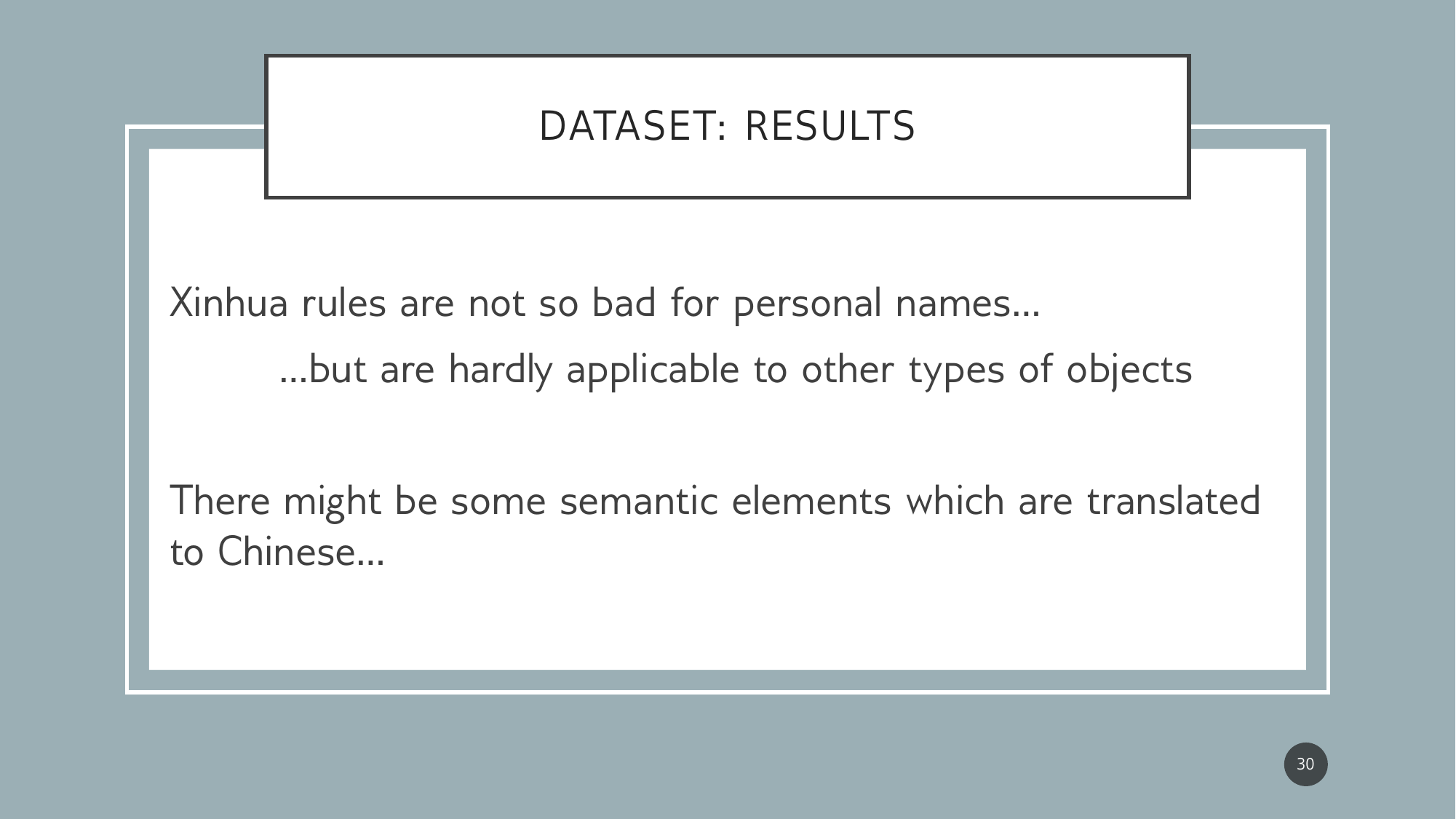

# Dataset: Results

Xinhua rules are not so bad for personal names…
	…but are hardly applicable to other types of objects

There might be some semantic elements which are translated to Chinese…
30